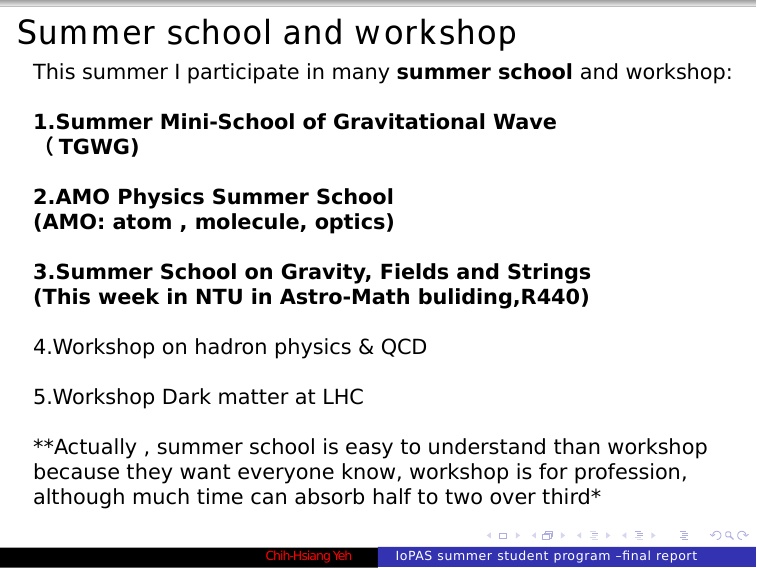

Summer school and workshop

This summer I participate in many summer school and workshop:

1.Summer Mini-School of Gravitational Wave
（TGWG)

2.AMO Physics Summer School
(AMO: atom , molecule, optics)

3.Summer School on Gravity, Fields and Strings
(This week in NTU in Astro-Math buliding,R440)

4.Workshop on hadron physics & QCD

5.Workshop Dark matter at LHC

**Actually , summer school is easy to understand than workshop because they want everyone know, workshop is for profession, although much time can absorb half to two over third*

Chih-Hsiang Yeh
IoPAS summer student program –final report